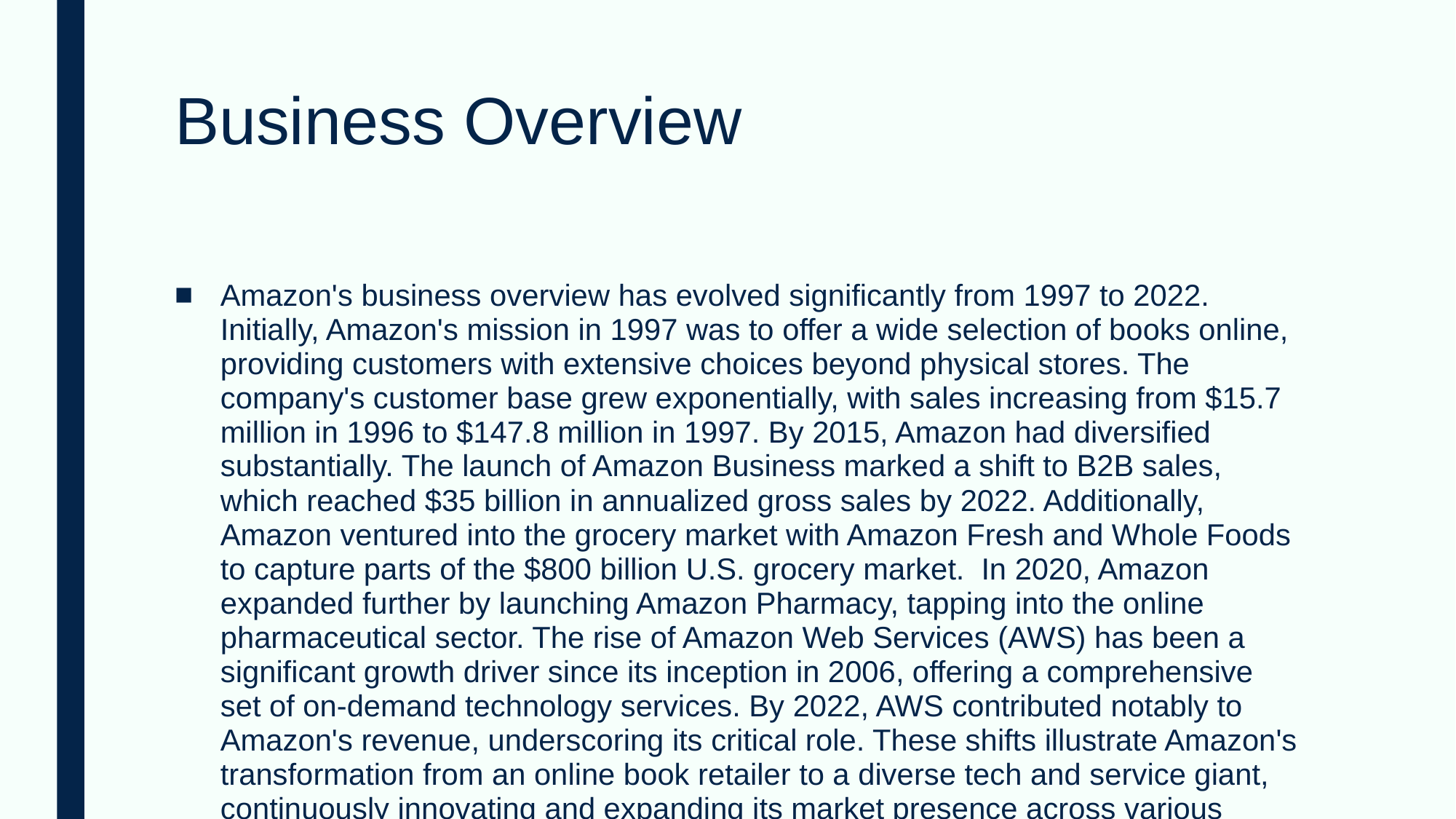

# Business Overview
Amazon's business overview has evolved significantly from 1997 to 2022. Initially, Amazon's mission in 1997 was to offer a wide selection of books online, providing customers with extensive choices beyond physical stores. The company's customer base grew exponentially, with sales increasing from $15.7 million in 1996 to $147.8 million in 1997. By 2015, Amazon had diversified substantially. The launch of Amazon Business marked a shift to B2B sales, which reached $35 billion in annualized gross sales by 2022. Additionally, Amazon ventured into the grocery market with Amazon Fresh and Whole Foods to capture parts of the $800 billion U.S. grocery market.  In 2020, Amazon expanded further by launching Amazon Pharmacy, tapping into the online pharmaceutical sector. The rise of Amazon Web Services (AWS) has been a significant growth driver since its inception in 2006, offering a comprehensive set of on-demand technology services. By 2022, AWS contributed notably to Amazon's revenue, underscoring its critical role. These shifts illustrate Amazon's transformation from an online book retailer to a diverse tech and service giant, continuously innovating and expanding its market presence across various sectors.